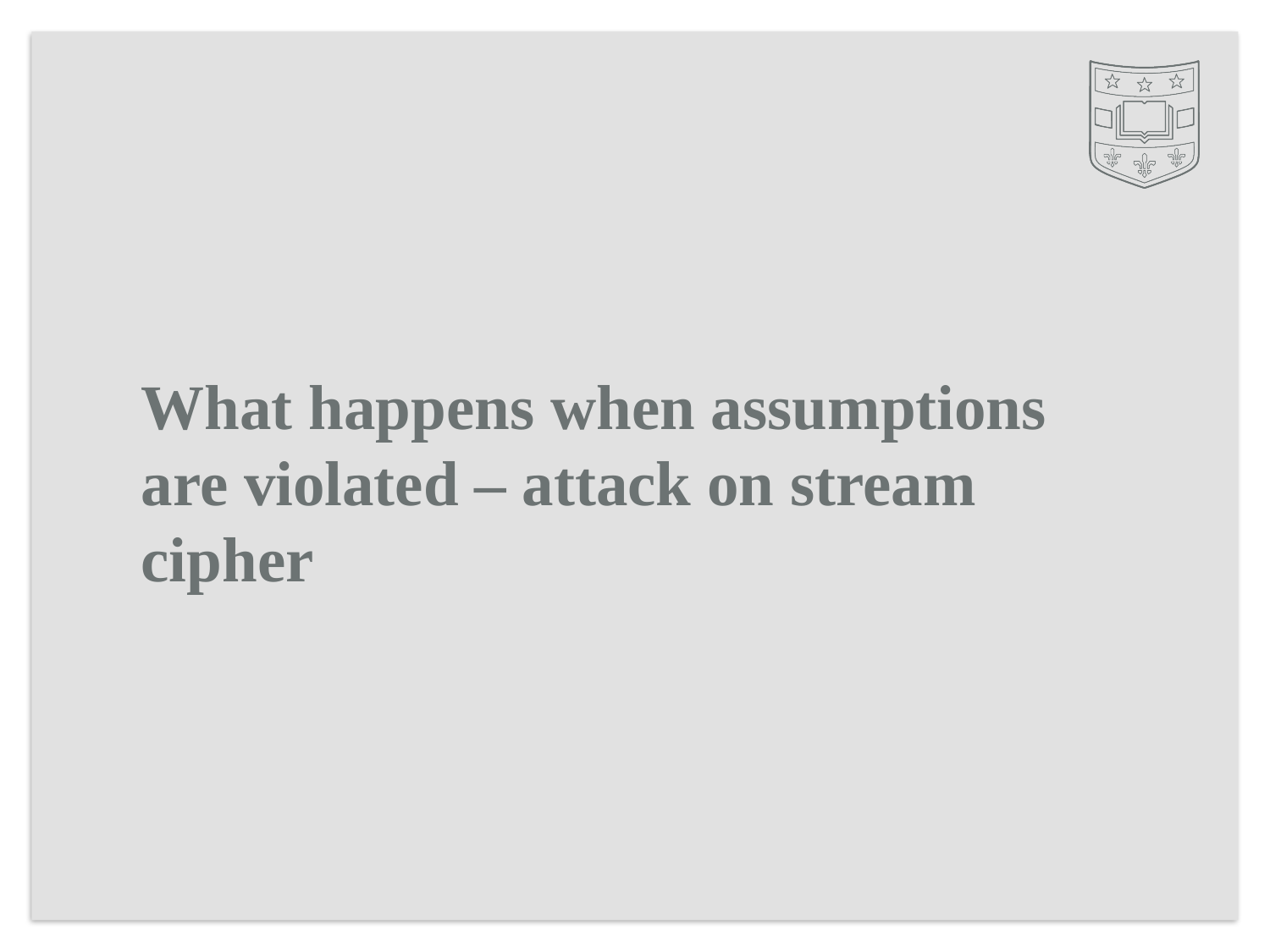

# What happens when assumptions are violated – attack on stream cipher